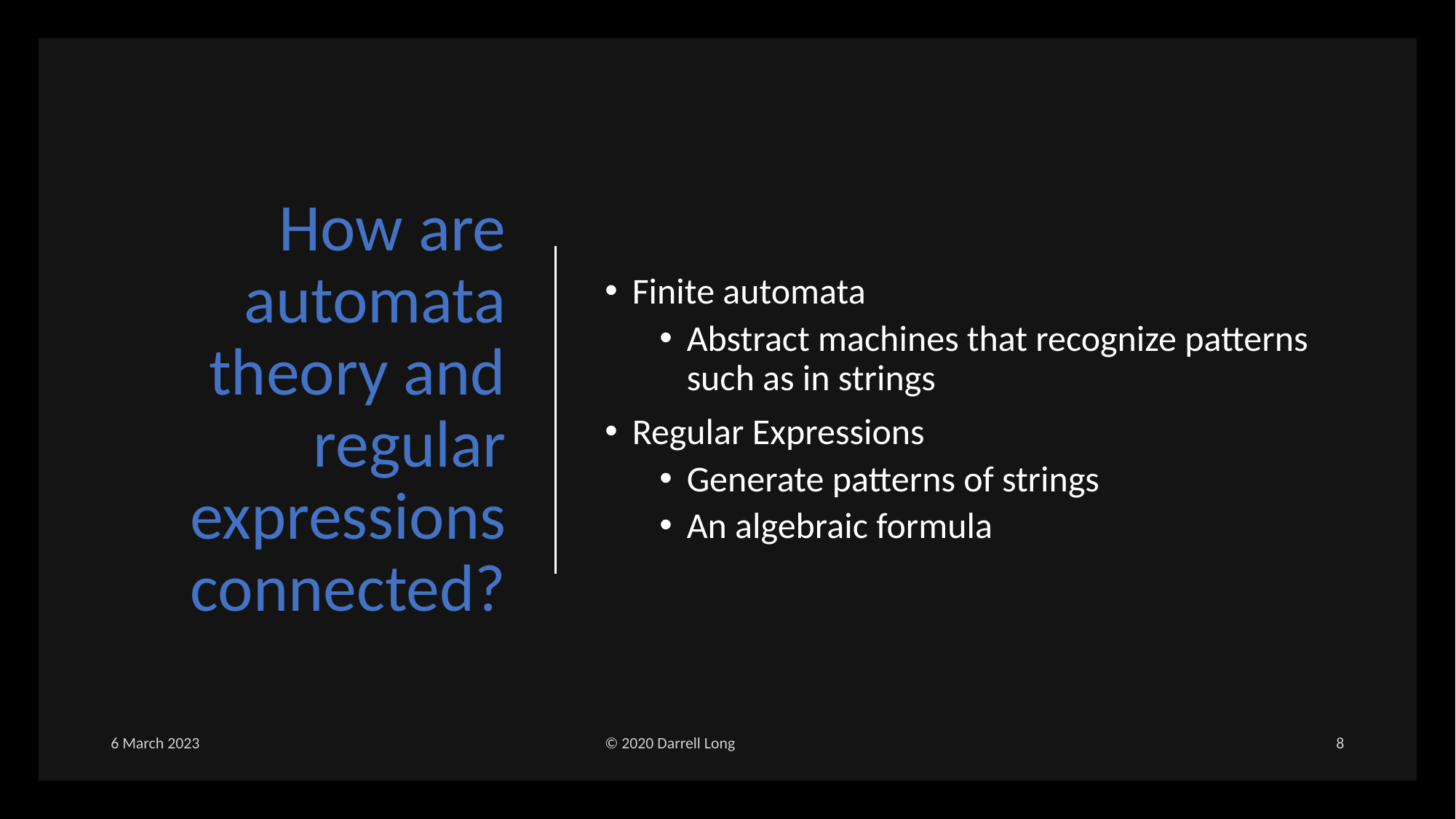

# How are automata theory and regular expressions connected?
Finite automata
Abstract machines that recognize patterns such as in strings
Regular Expressions
Generate patterns of strings
An algebraic formula
6 March 2023
© 2020 Darrell Long
8